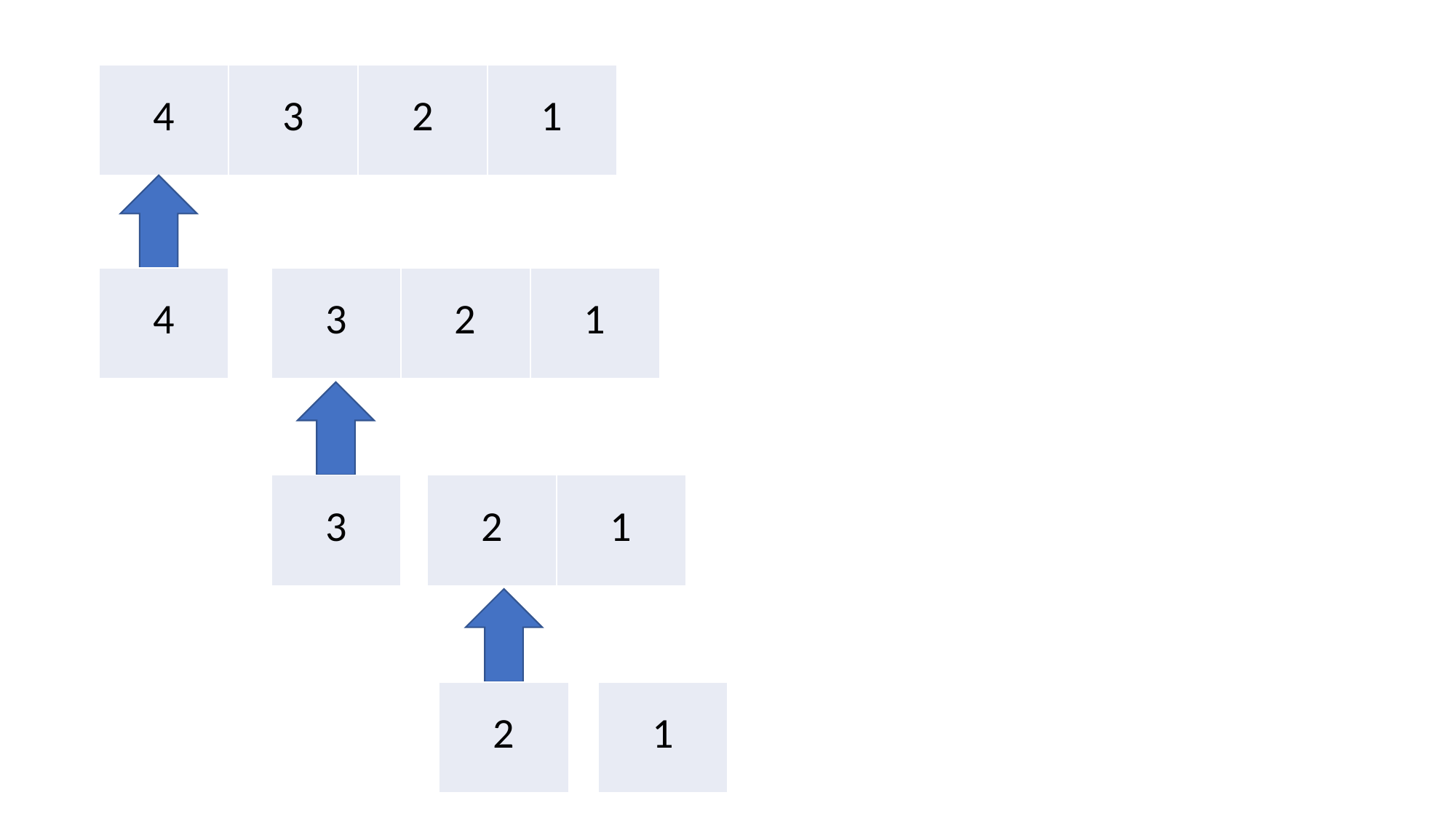

| 4 | 3 | 2 | 1 |
| --- | --- | --- | --- |

| 4 |
| --- |
| 3 | 2 | 1 |
| --- | --- | --- |

| 3 |
| --- |
| 2 | 1 |
| --- | --- |

| 2 |
| --- |
| 1 |
| --- |